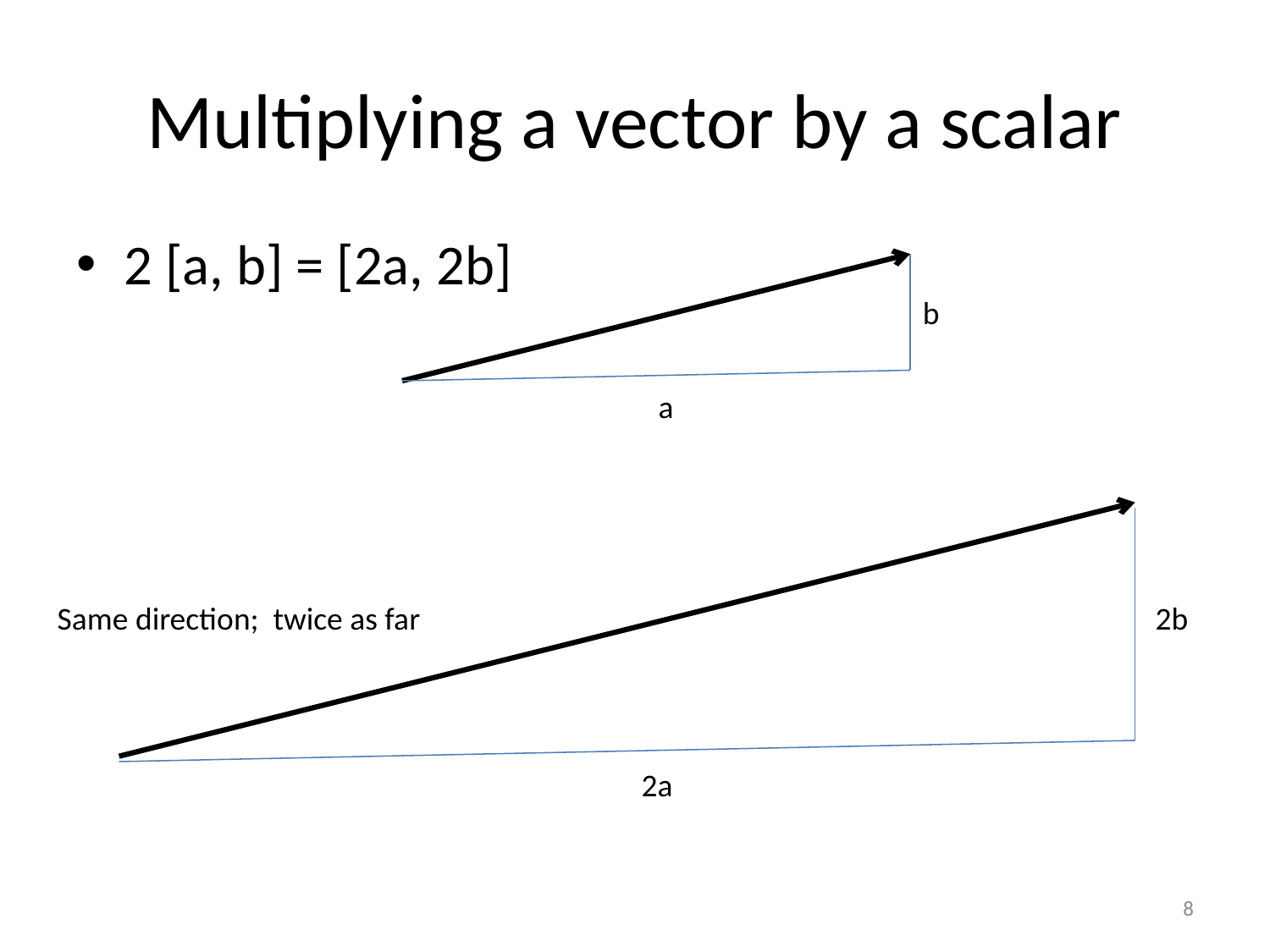

# Multiplying a vector by a scalar
2 [a, b] = [2a, 2b]
b
a
Same direction;  twice as far
2b
2a
8